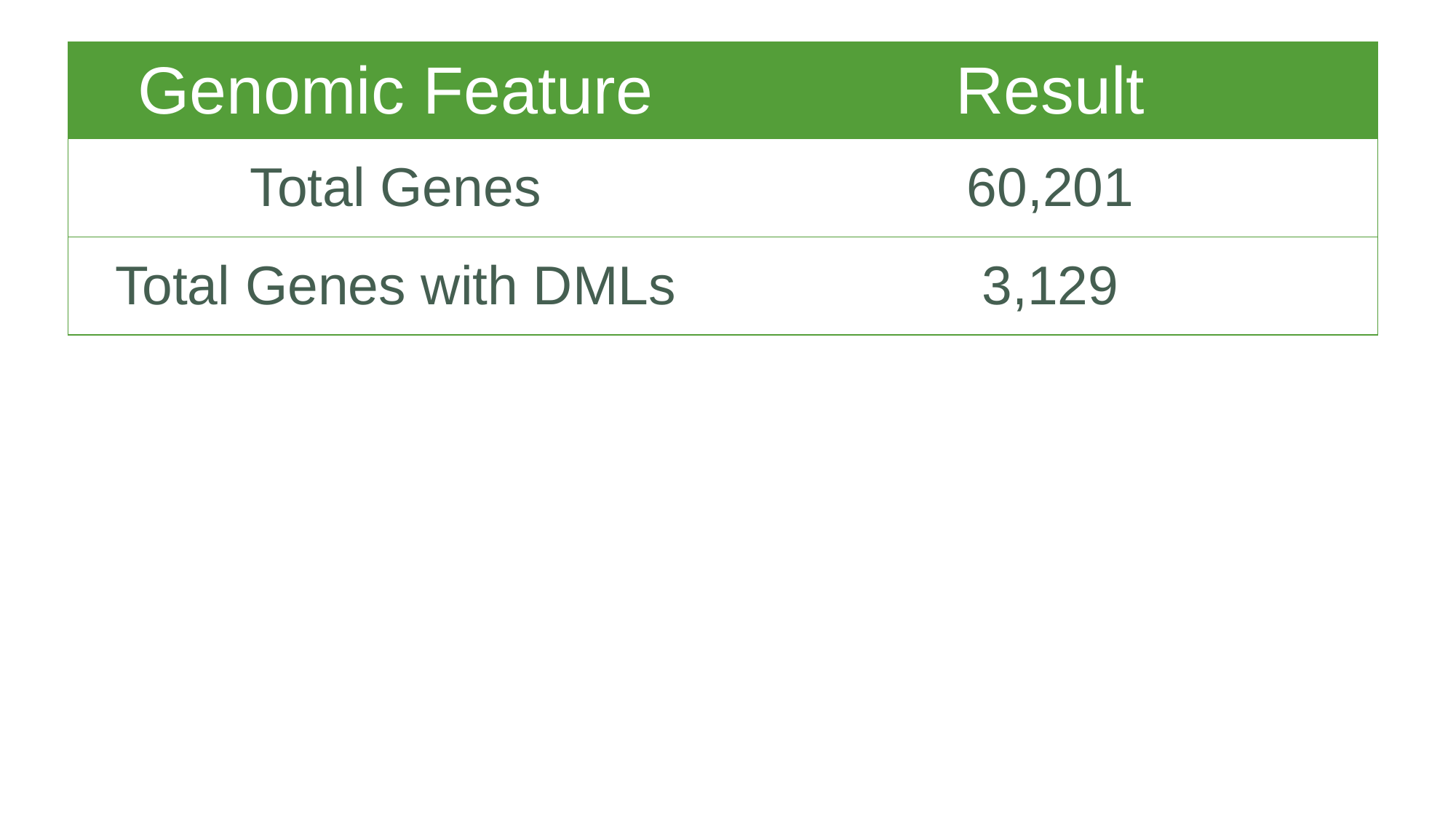

| Genomic Feature | Result |
| --- | --- |
| Total Genes | 60,201 |
| Total Genes with DMLs | 3,129 |